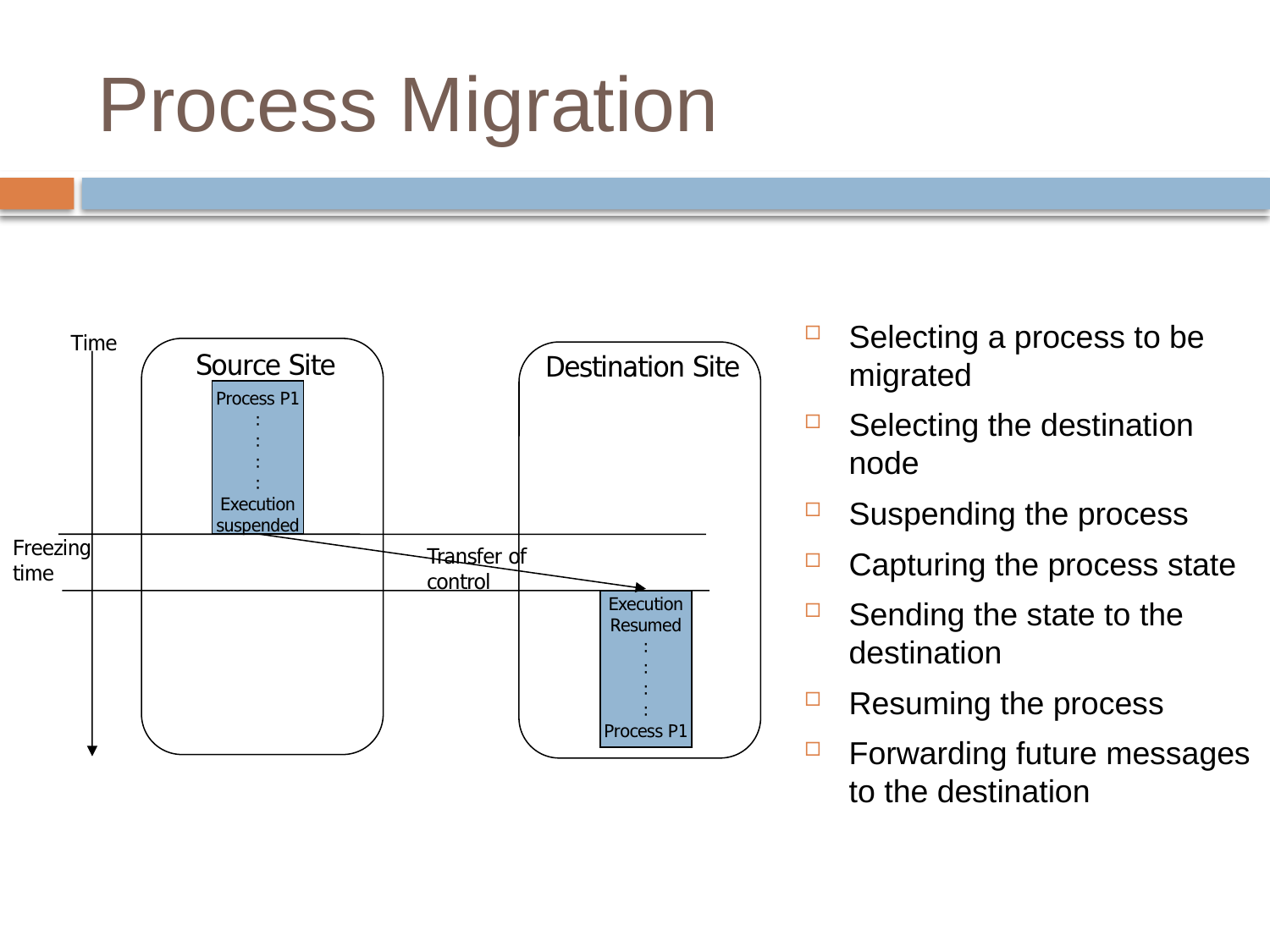

# Process Migration
Selecting a process to be migrated
Selecting the destination node
Suspending the process
Capturing the process state
Sending the state to the destination
Resuming the process
Forwarding future messages to the destination
Time

Source Site

Destination Site

Process P1
:
:
:
:
Execution
suspended
Freezing
time

Transfer of
control

Execution
Resumed
:
:
:
:
Process P1